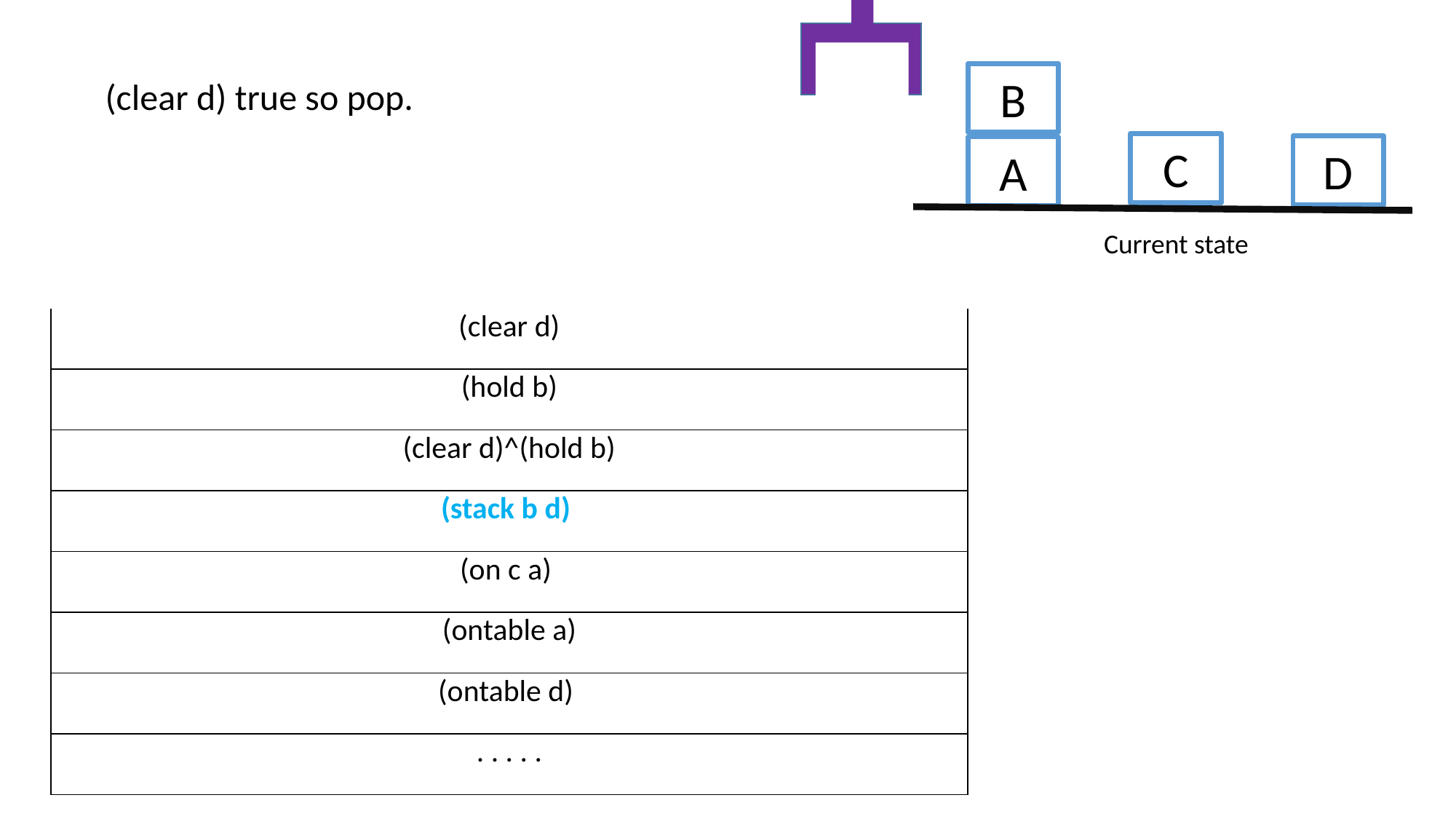

B
(clear d) true so pop.
C
D
A
Current state
| (clear d) |
| --- |
| (hold b) |
| (clear d)^(hold b) |
| (stack b d) |
| (on c a) |
| (ontable a) |
| (ontable d) |
| . . . . . |